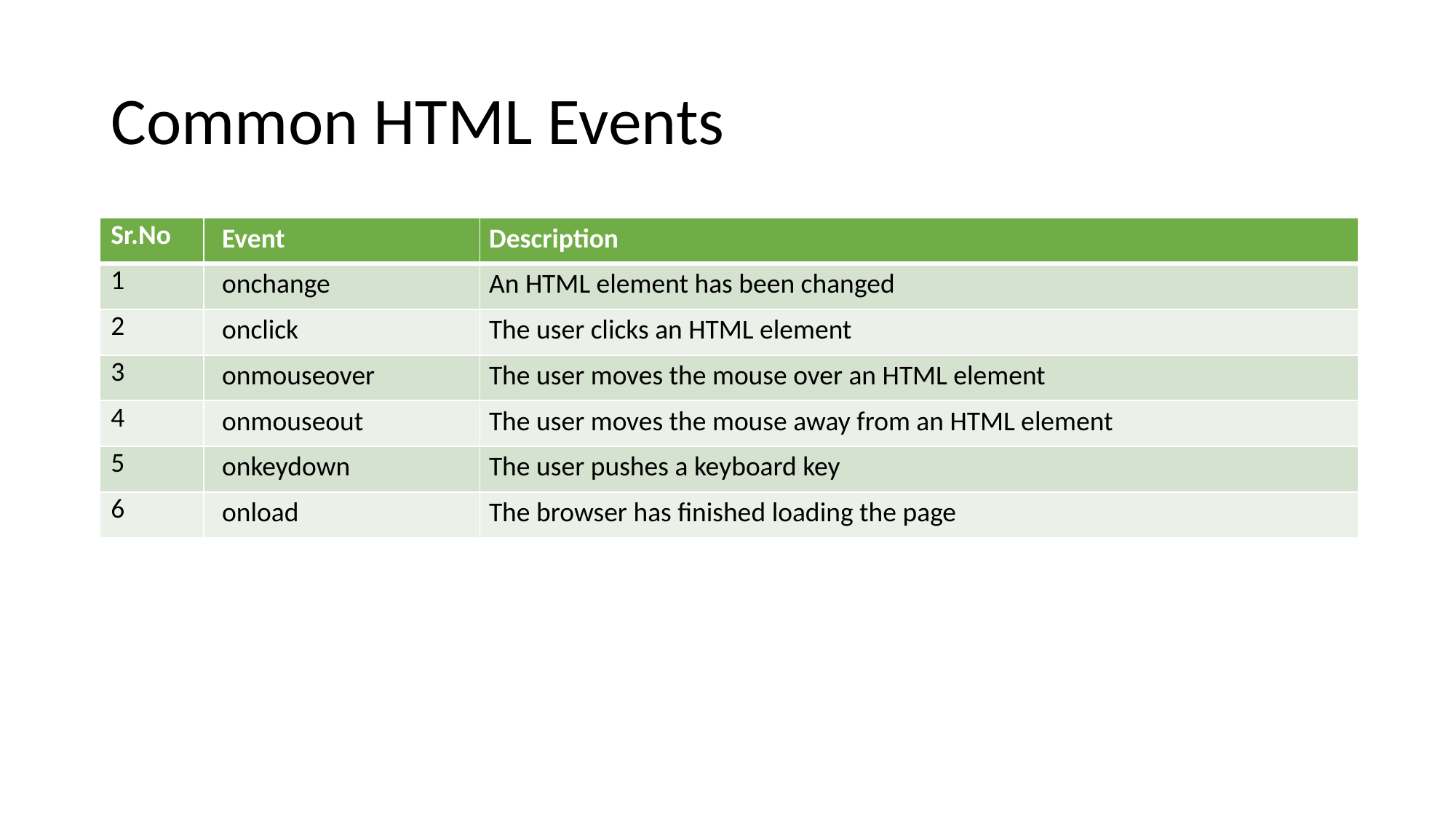

# Common HTML Events
| Sr.No | Event | Description |
| --- | --- | --- |
| 1 | onchange | An HTML element has been changed |
| 2 | onclick | The user clicks an HTML element |
| 3 | onmouseover | The user moves the mouse over an HTML element |
| 4 | onmouseout | The user moves the mouse away from an HTML element |
| 5 | onkeydown | The user pushes a keyboard key |
| 6 | onload | The browser has finished loading the page |